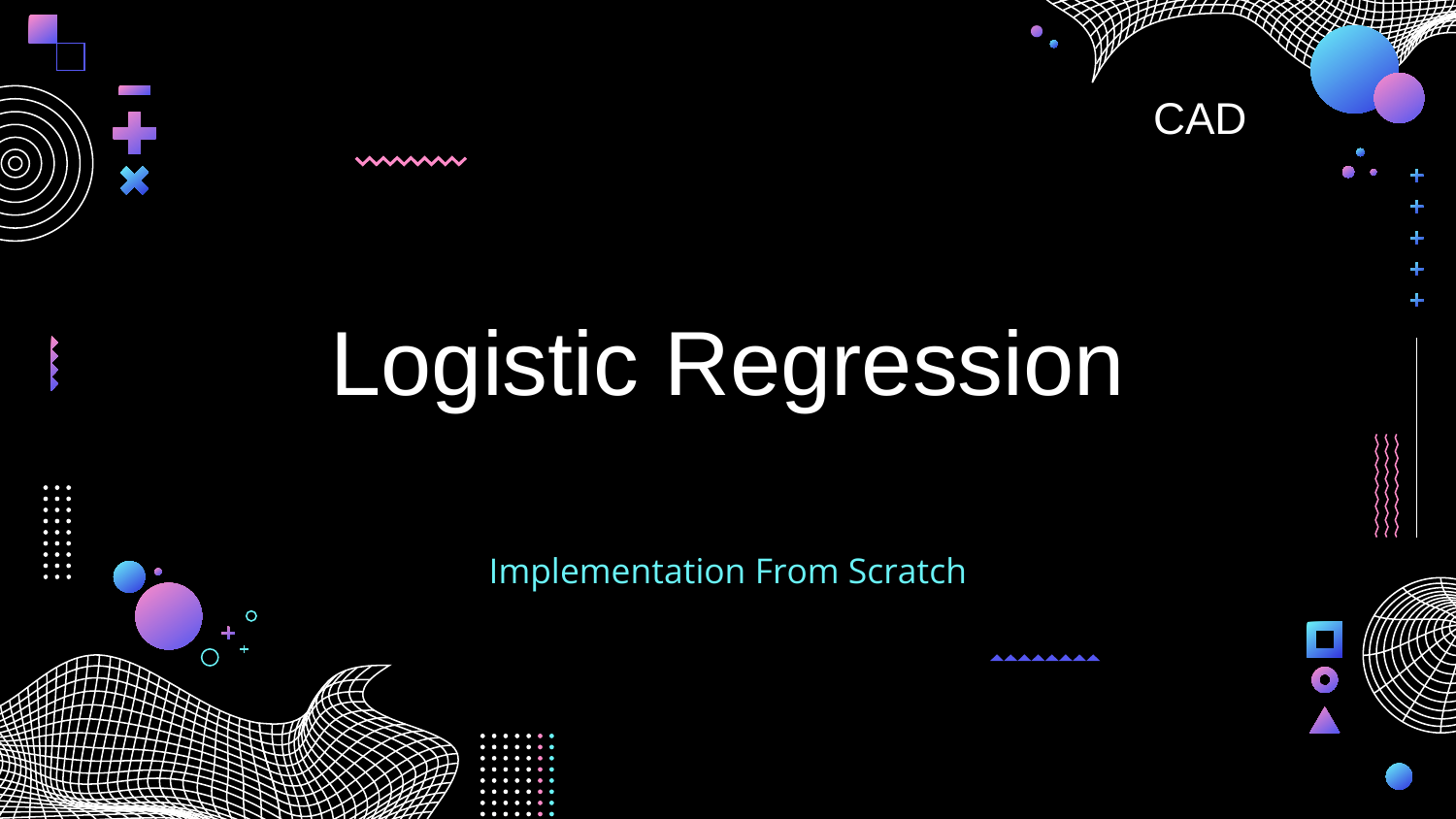

CAD
# Logistic Regression
Implementation From Scratch